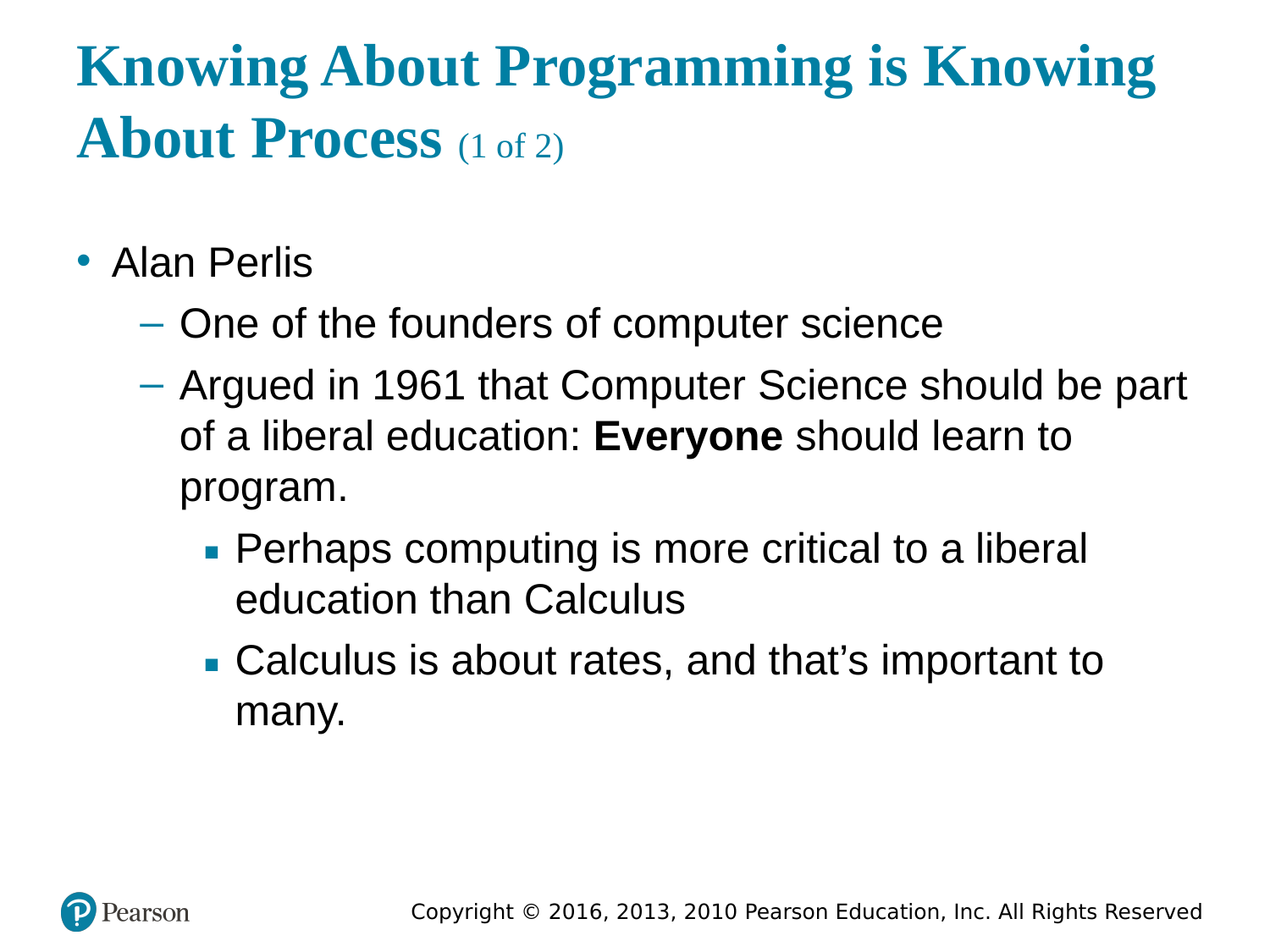

# Knowing About Programming is Knowing About Process (1 of 2)
Alan Perlis
One of the founders of computer science
Argued in 1961 that Computer Science should be part of a liberal education: Everyone should learn to program.
Perhaps computing is more critical to a liberal education than Calculus
Calculus is about rates, and that’s important to many.